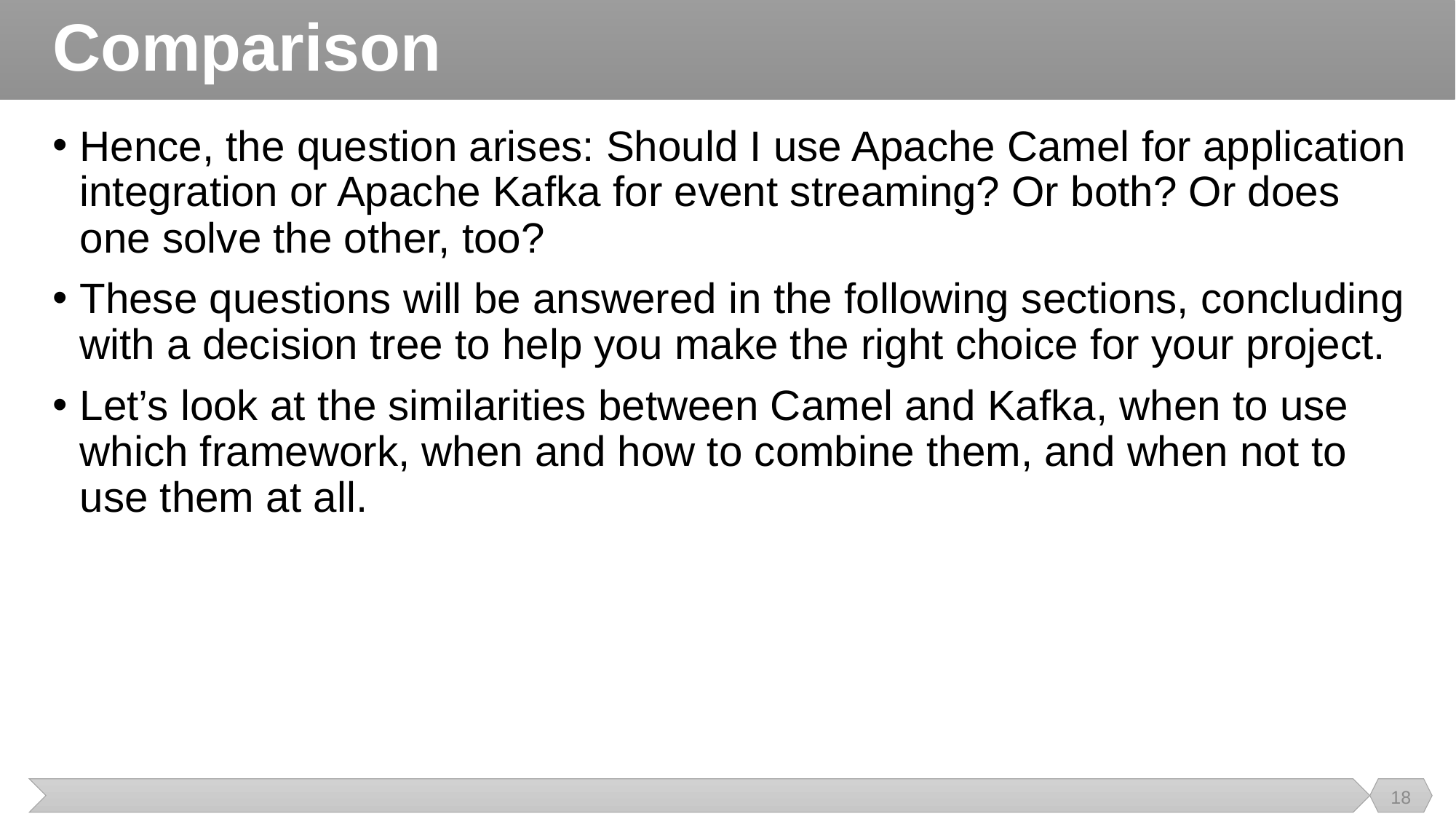

# Comparison
Hence, the question arises: Should I use Apache Camel for application integration or Apache Kafka for event streaming? Or both? Or does one solve the other, too?
These questions will be answered in the following sections, concluding with a decision tree to help you make the right choice for your project.
Let’s look at the similarities between Camel and Kafka, when to use which framework, when and how to combine them, and when not to use them at all.
18